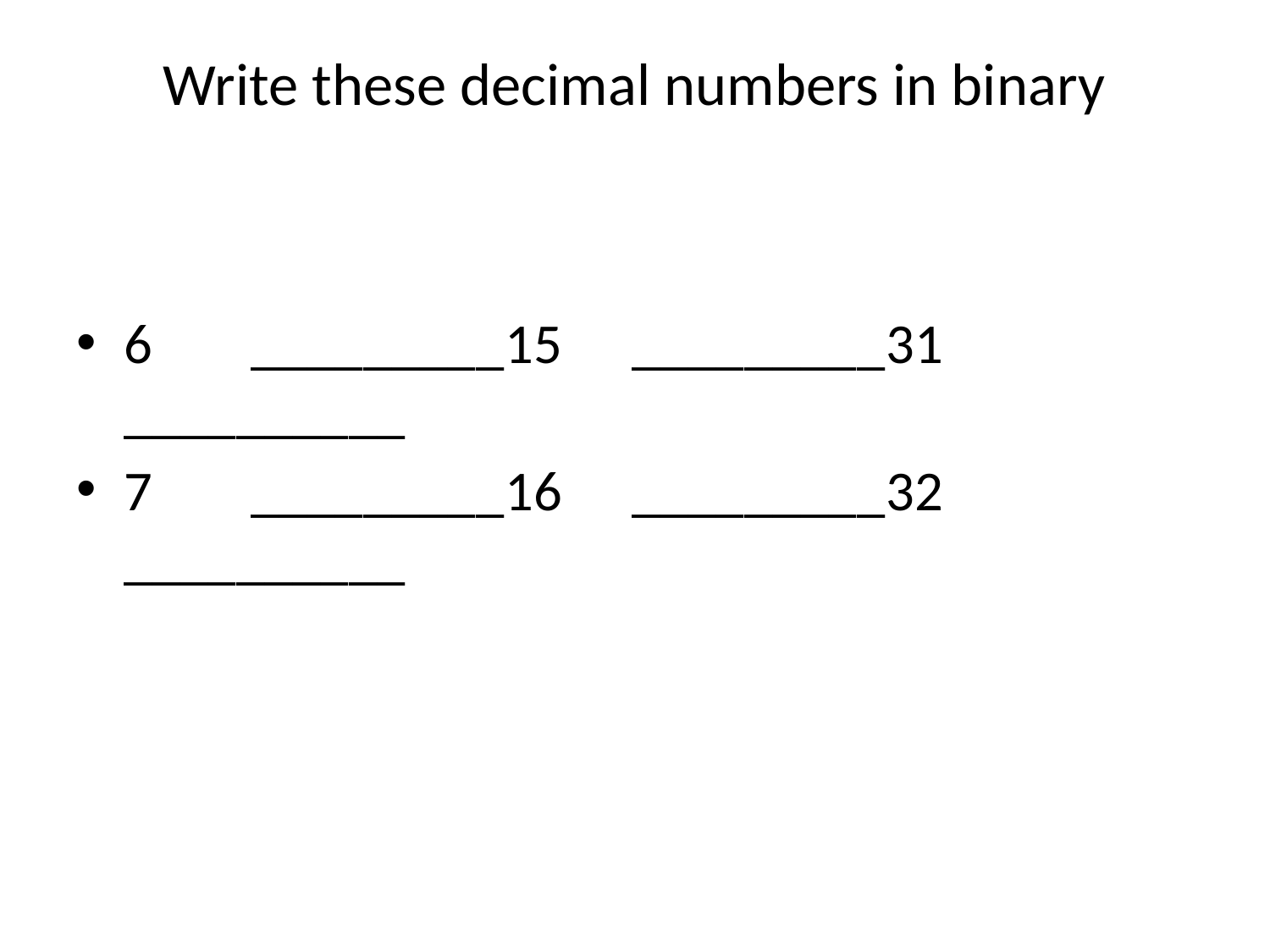

# Write these decimal numbers in binary

6	_________	15	_________	31	__________
7	_________	16	_________	32	__________